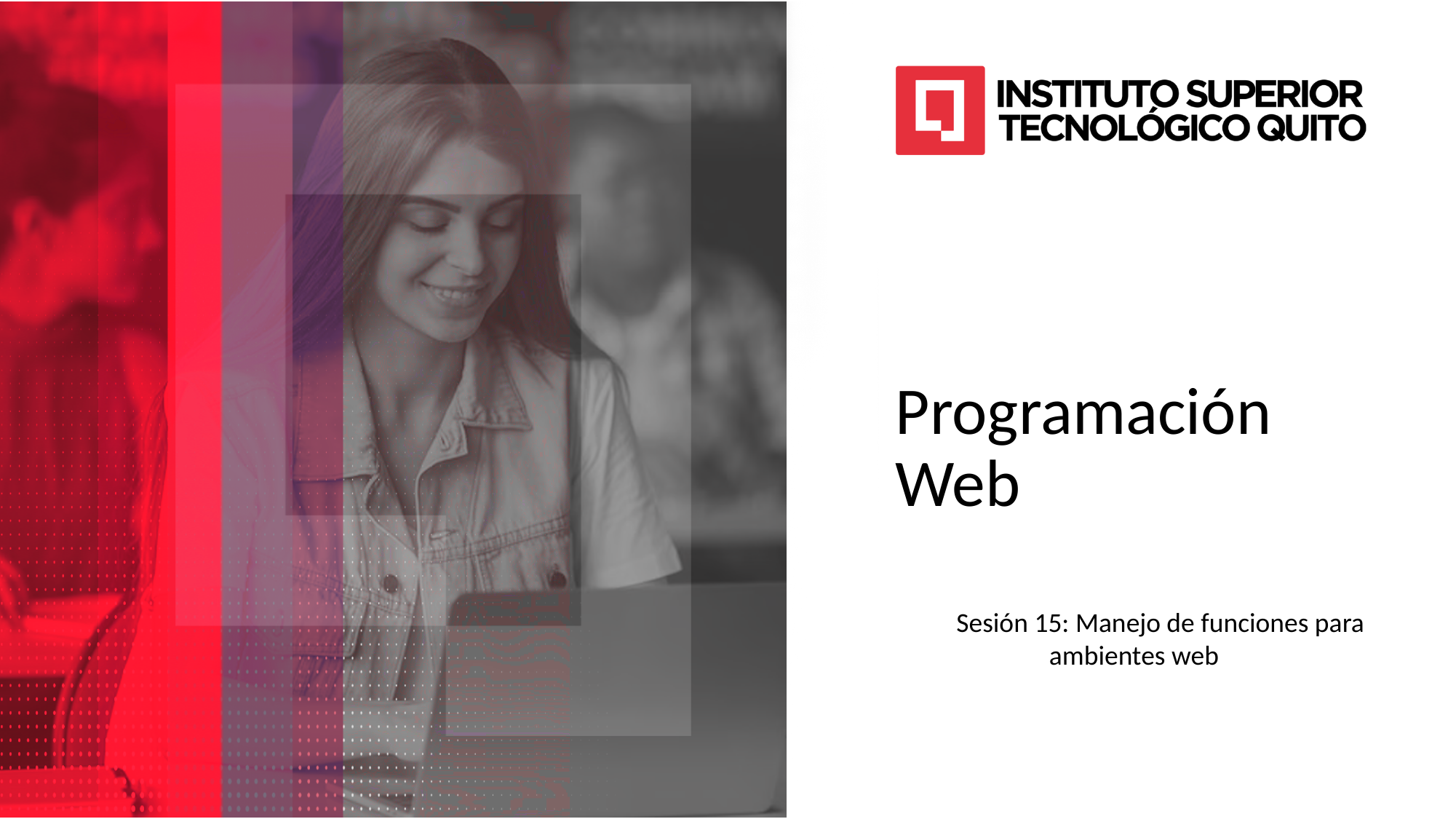

Programación Web
Sesión 15: Manejo de funciones para
               ambientes web